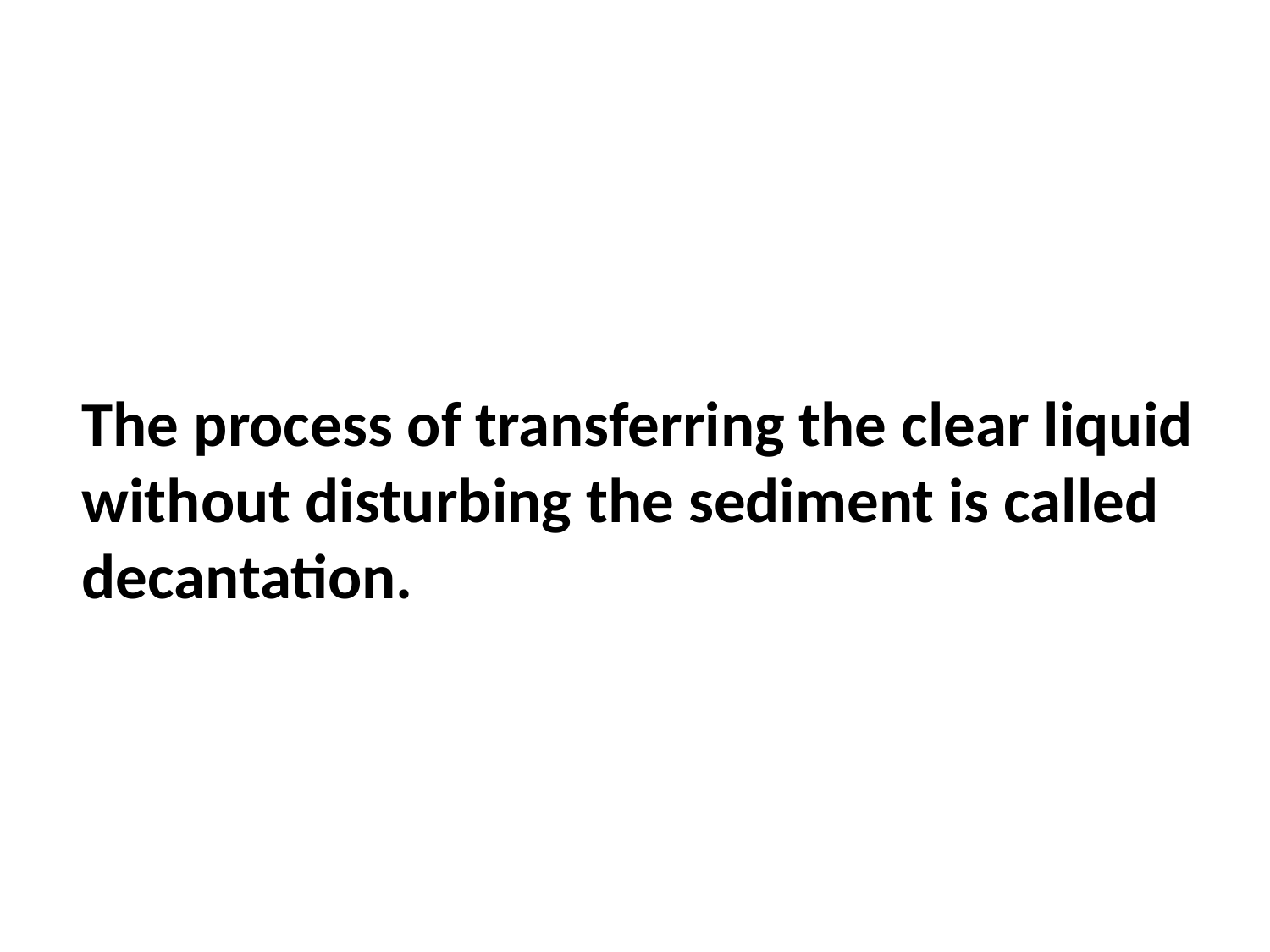

The process of transferring the clear liquid without disturbing the sediment is called decantation.